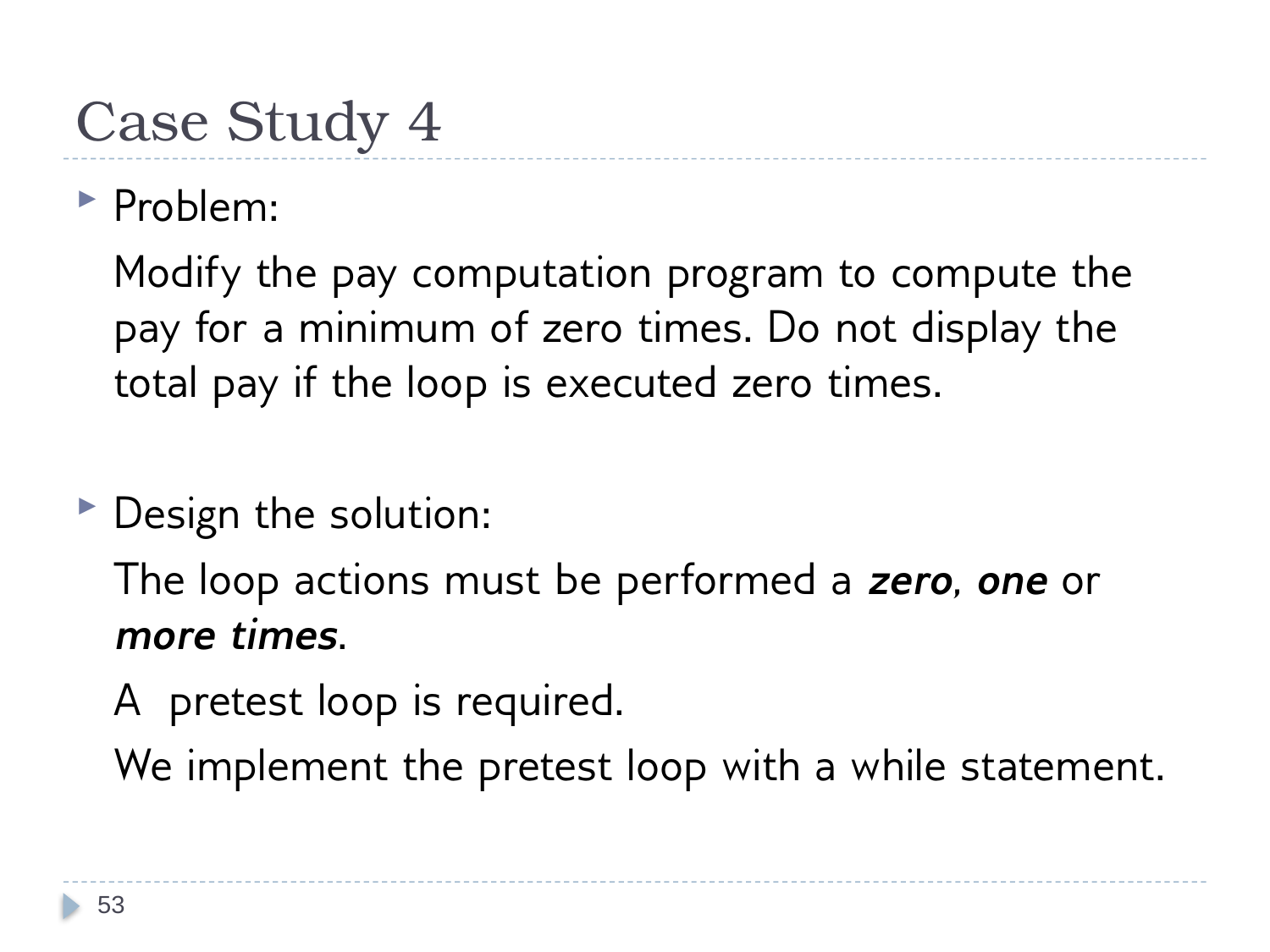

# Case Study 4
Problem:
	Modify the pay computation program to compute the pay for a minimum of zero times. Do not display the total pay if the loop is executed zero times.

Design the solution:
	The loop actions must be performed a zero, one or more times.
	A  pretest loop is required.
	We implement the pretest loop with a while statement.
53